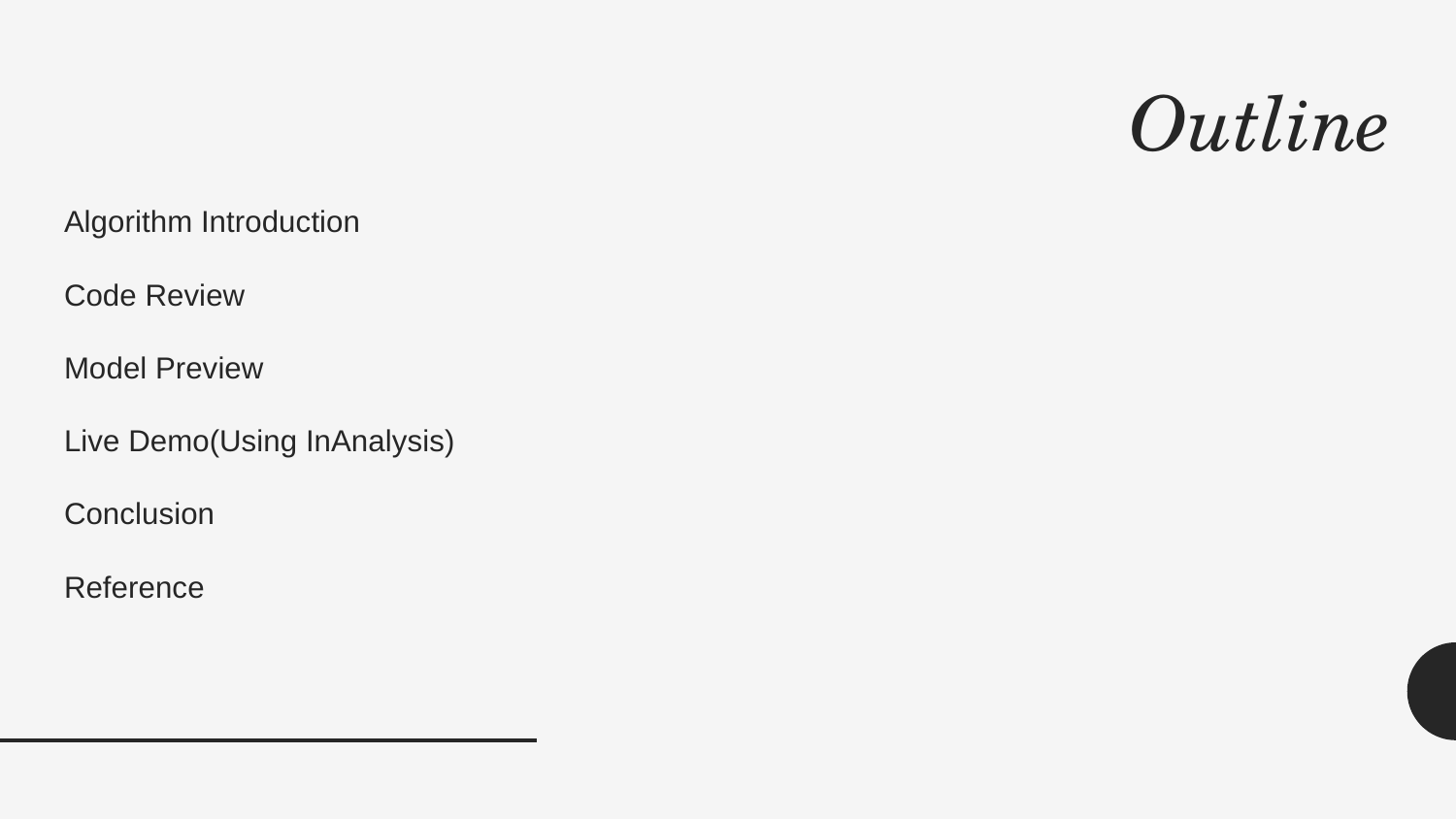

# Outline
Algorithm Introduction
Code Review
Model Preview
Live Demo(Using InAnalysis)
Conclusion
Reference